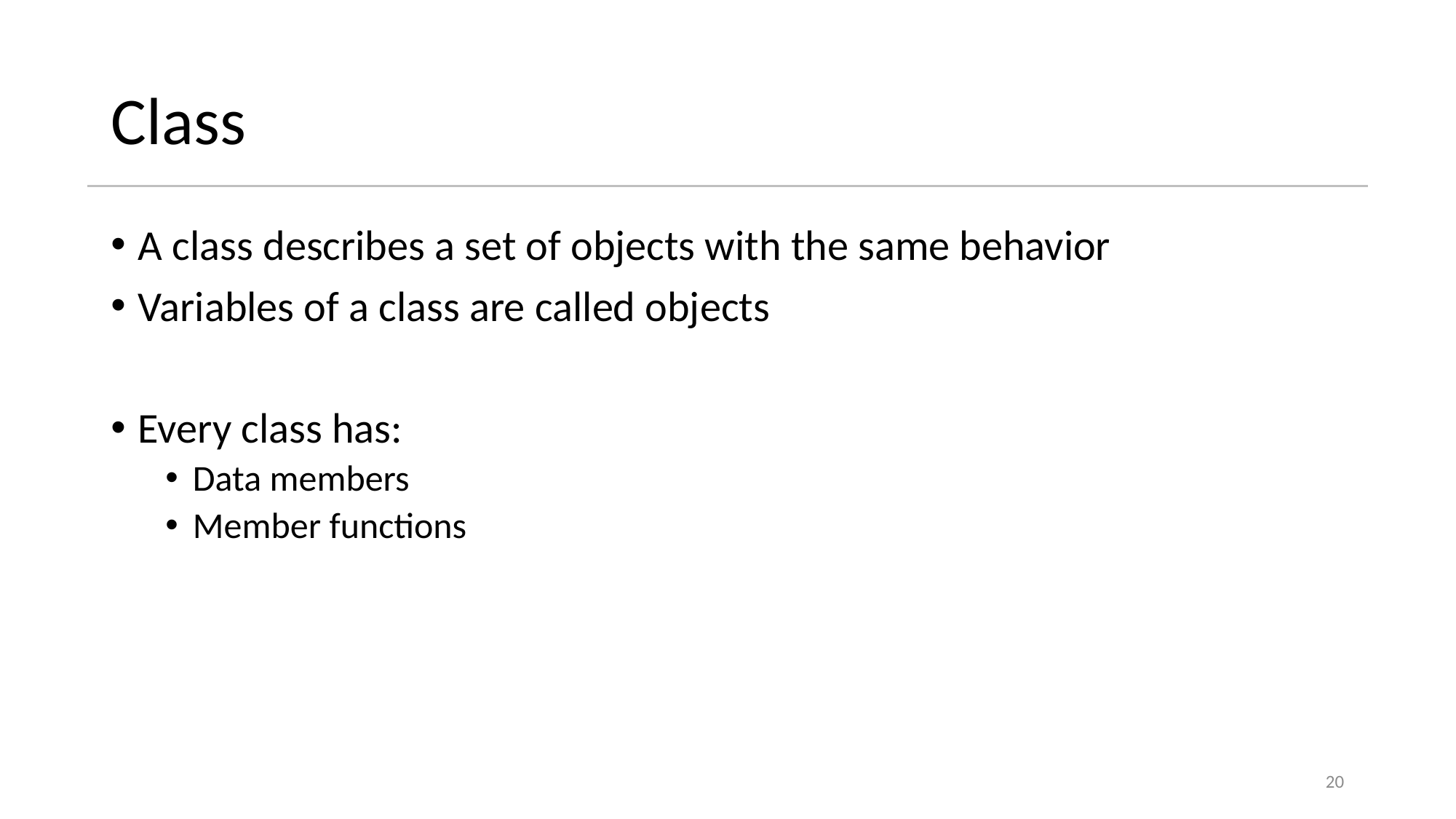

# Class
A class describes a set of objects with the same behavior
Variables of a class are called objects

Every class has:
Data members
Member functions
20